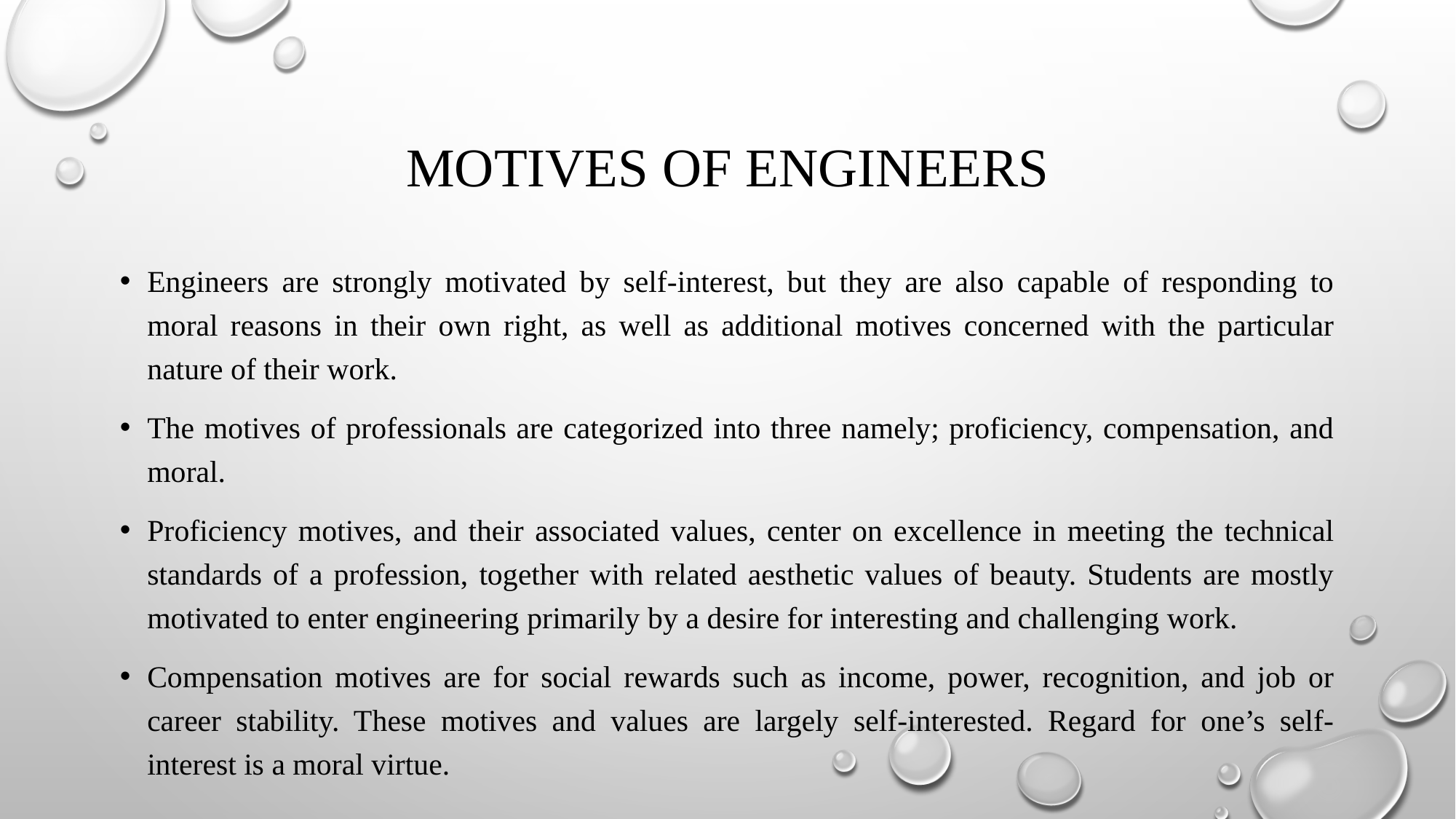

# Motives of engineers
Engineers are strongly motivated by self-interest, but they are also capable of responding to moral reasons in their own right, as well as additional motives concerned with the particular nature of their work.
The motives of professionals are categorized into three namely; proficiency, compensation, and moral.
Proficiency motives, and their associated values, center on excellence in meeting the technical standards of a profession, together with related aesthetic values of beauty. Students are mostly motivated to enter engineering primarily by a desire for interesting and challenging work.
Compensation motives are for social rewards such as income, power, recognition, and job or career stability. These motives and values are largely self-interested. Regard for one’s self-interest is a moral virtue.